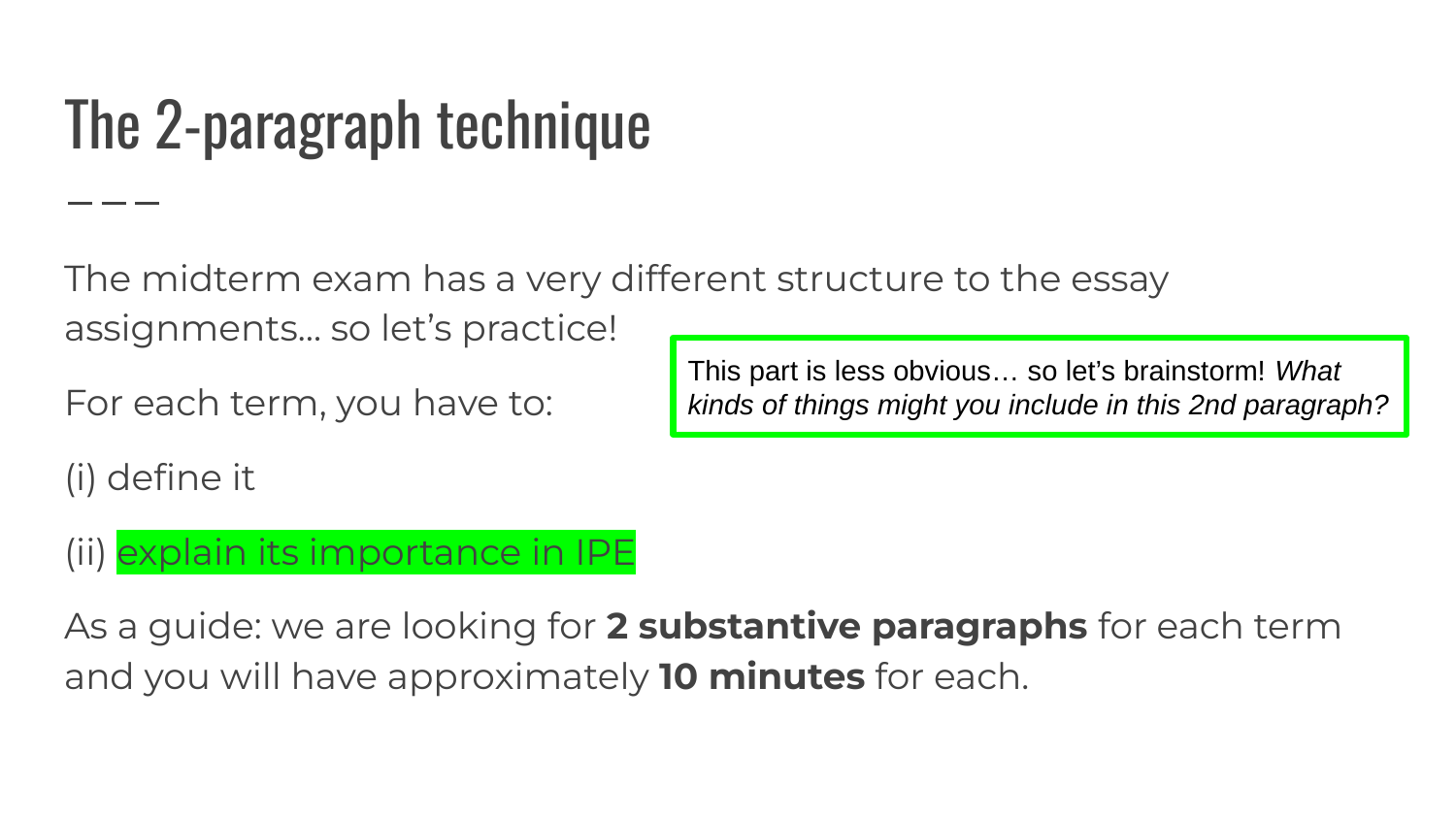

# The 2-paragraph technique
The midterm exam has a very different structure to the essay assignments… so let’s practice!
For each term, you have to:
(i) define it
(ii) explain its importance in IPE
As a guide: we are looking for 2 substantive paragraphs for each term and you will have approximately 10 minutes for each.
This part is less obvious… so let’s brainstorm! What kinds of things might you include in this 2nd paragraph?